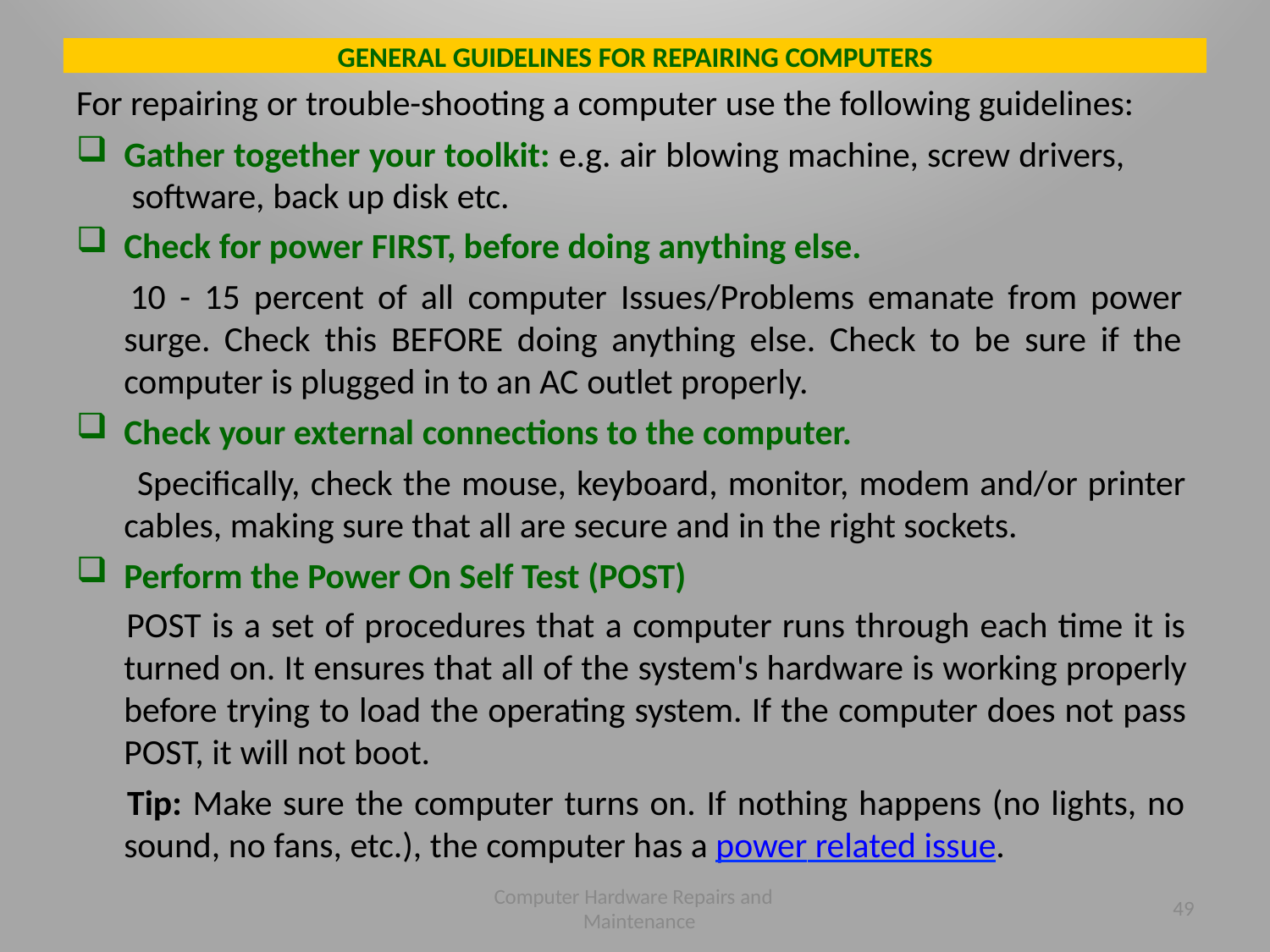

GENERAL GUIDELINES FOR REPAIRING COMPUTERS
# For repairing or trouble-shooting a computer use the following guidelines:
Gather together your toolkit: e.g. air blowing machine, screw drivers,  software, back up disk etc.
Check for power FIRST, before doing anything else.
10 - 15 percent of all computer Issues/Problems emanate from power  surge. Check this BEFORE doing anything else. Check to be sure if the  computer is plugged in to an AC outlet properly.
Check your external connections to the computer.
Specifically, check the mouse, keyboard, monitor, modem and/or printer  cables, making sure that all are secure and in the right sockets.
Perform the Power On Self Test (POST)
POST is a set of procedures that a computer runs through each time it is  turned on. It ensures that all of the system's hardware is working properly  before trying to load the operating system. If the computer does not pass  POST, it will not boot.
Tip: Make sure the computer turns on. If nothing happens (no lights, no  sound, no fans, etc.), the computer has a power related issue.
Computer Hardware Repairs and  Maintenance
49